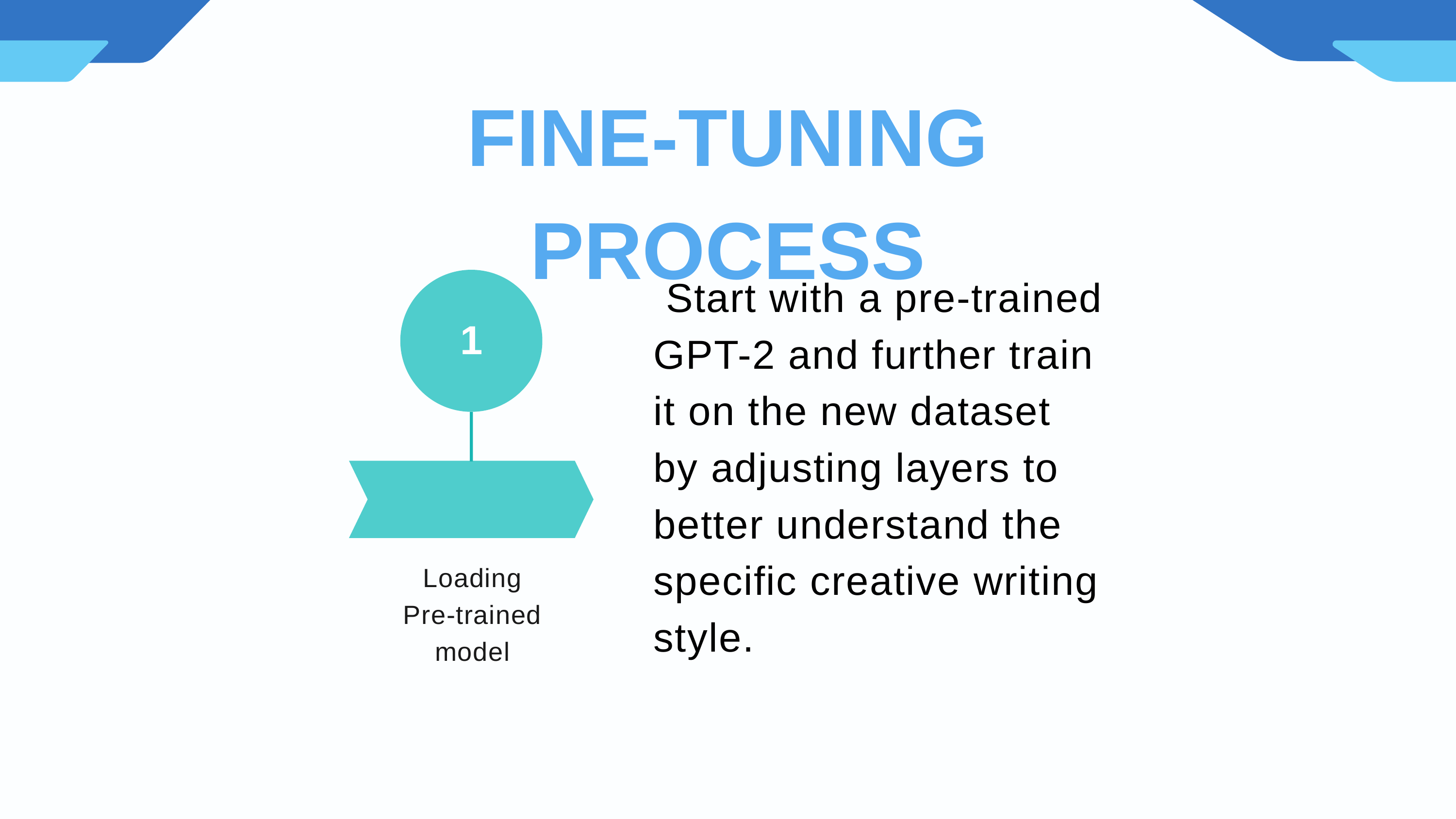

FINE-TUNING PROCESS
 Start with a pre-trained GPT-2 and further train it on the new dataset by adjusting layers to better understand the specific creative writing style.

1

Loading
Pre-trained
model